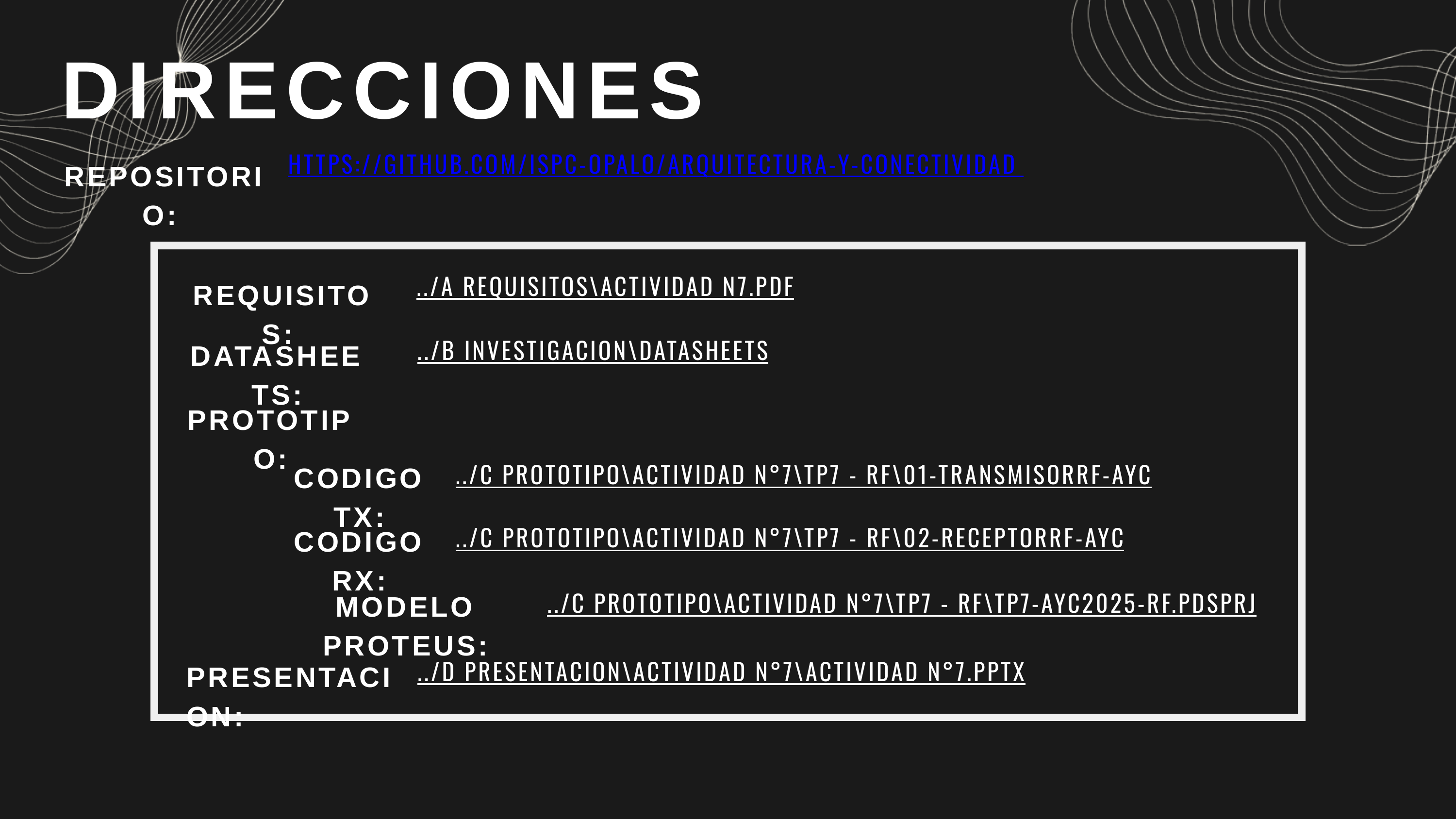

DIRECCIONES
HTTPS://GITHUB.COM/ISPC-OPALO/ARQUITECTURA-Y-CONECTIVIDAD
REPOSITORIO:

../A REQUISITOS\ACTIVIDAD N7.PDF
REQUISITOS:
../B INVESTIGACION\DATASHEETS
DATASHEETS:
PROTOTIPO:
CODIGO TX:
../C PROTOTIPO\ACTIVIDAD N°7\TP7 - RF\01-TRANSMISORRF-AYC
CODIGO RX:
../C PROTOTIPO\ACTIVIDAD N°7\TP7 - RF\02-RECEPTORRF-AYC
MODELO PROTEUS:
../C PROTOTIPO\ACTIVIDAD N°7\TP7 - RF\TP7-AYC2025-RF.PDSPRJ
../D PRESENTACION\ACTIVIDAD N°7\ACTIVIDAD N°7.PPTX
PRESENTACION: